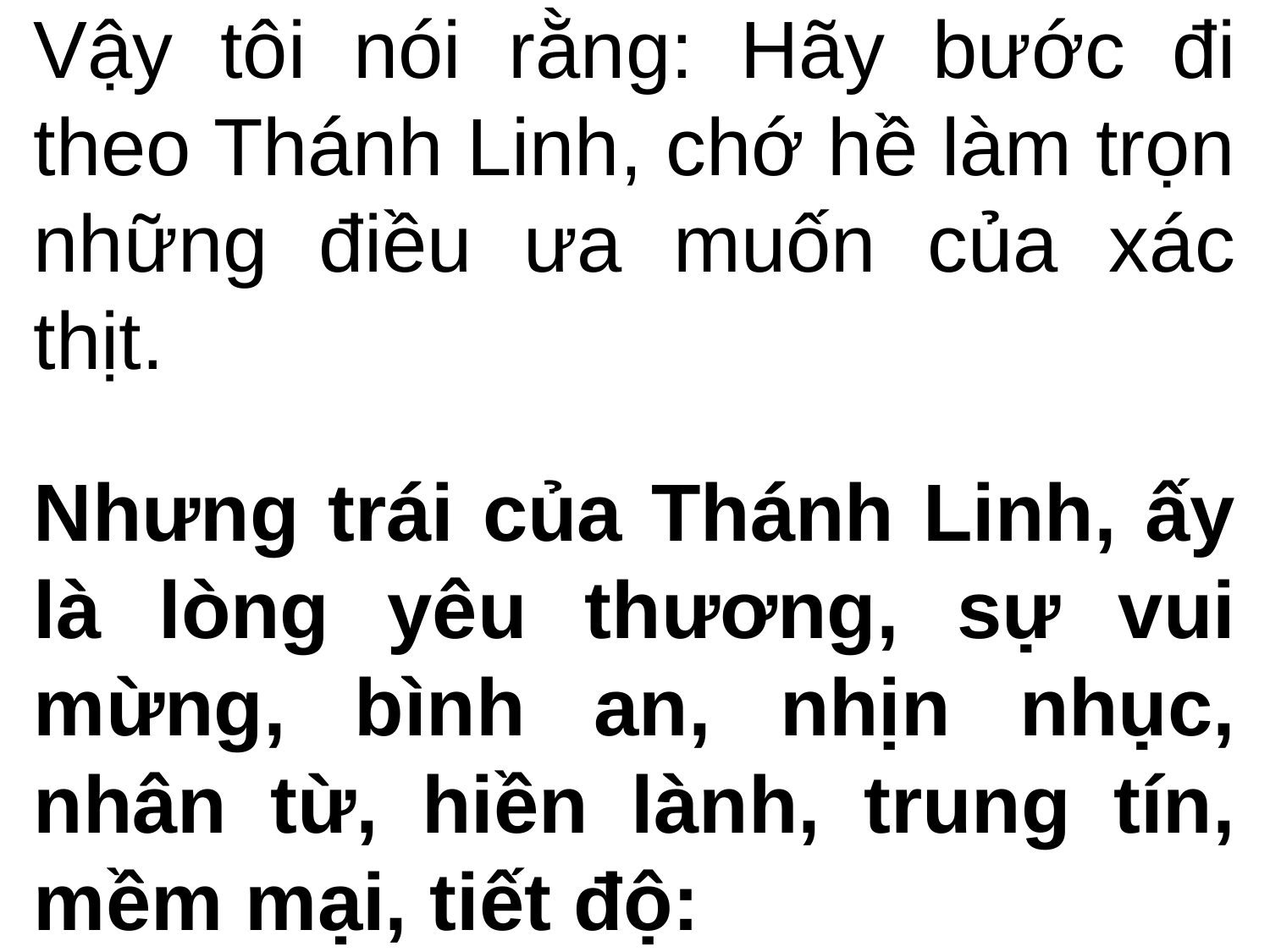

Vậy tôi nói rằng: Hãy bước đi theo Thánh Linh, chớ hề làm trọn những điều ưa muốn của xác thịt.

Nhưng trái của Thánh Linh, ấy là lòng yêu thương, sự vui mừng, bình an, nhịn nhục, nhân từ, hiền lành, trung tín, mềm mại, tiết độ: